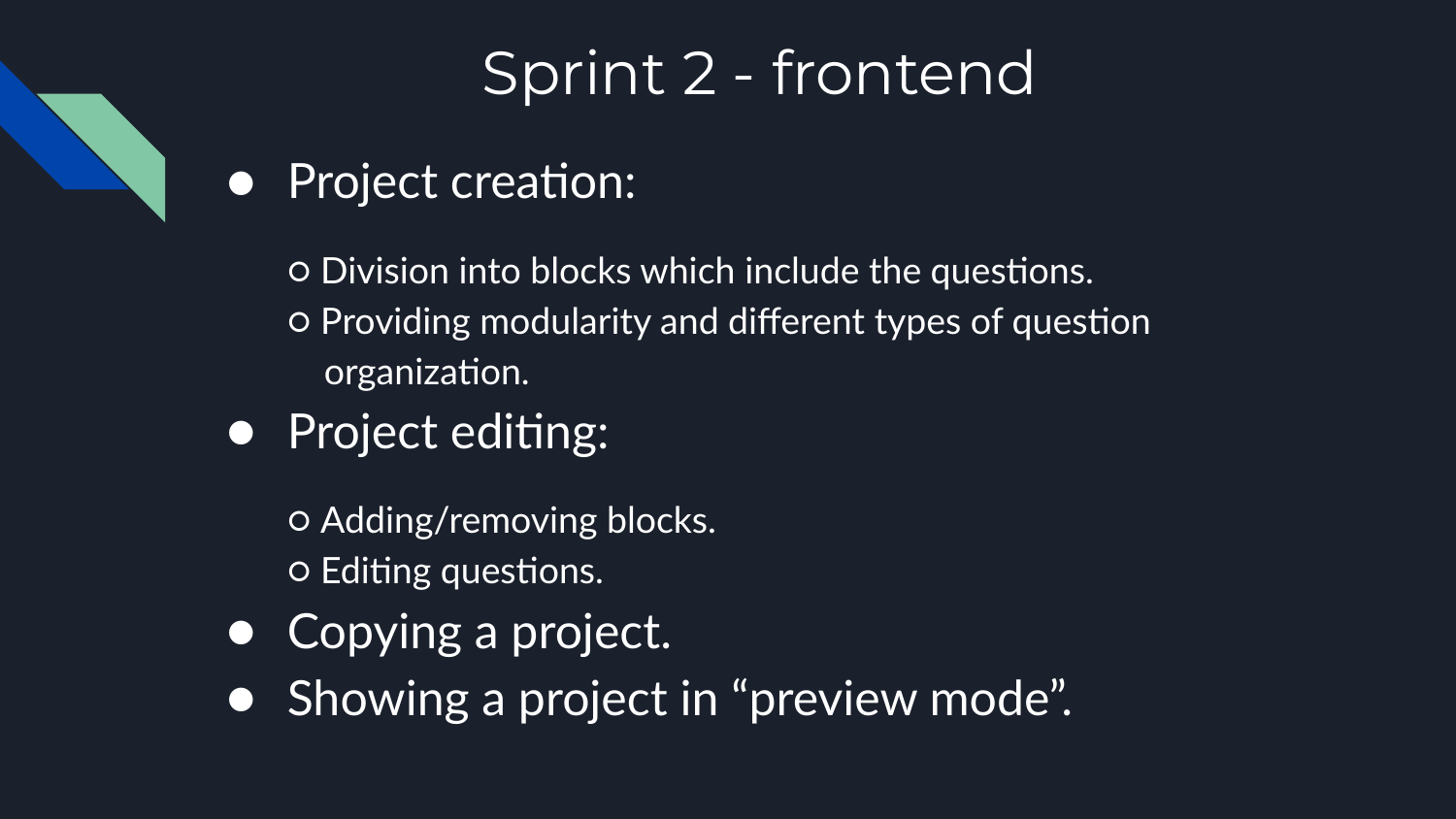

# Sprint 2 - frontend
Project creation:
○ Division into blocks which include the questions.
○ Providing modularity and different types of question
    organization.
Project editing:
○ Adding/removing blocks.
○ Editing questions.
Copying a project.
Showing a project in “preview mode”.